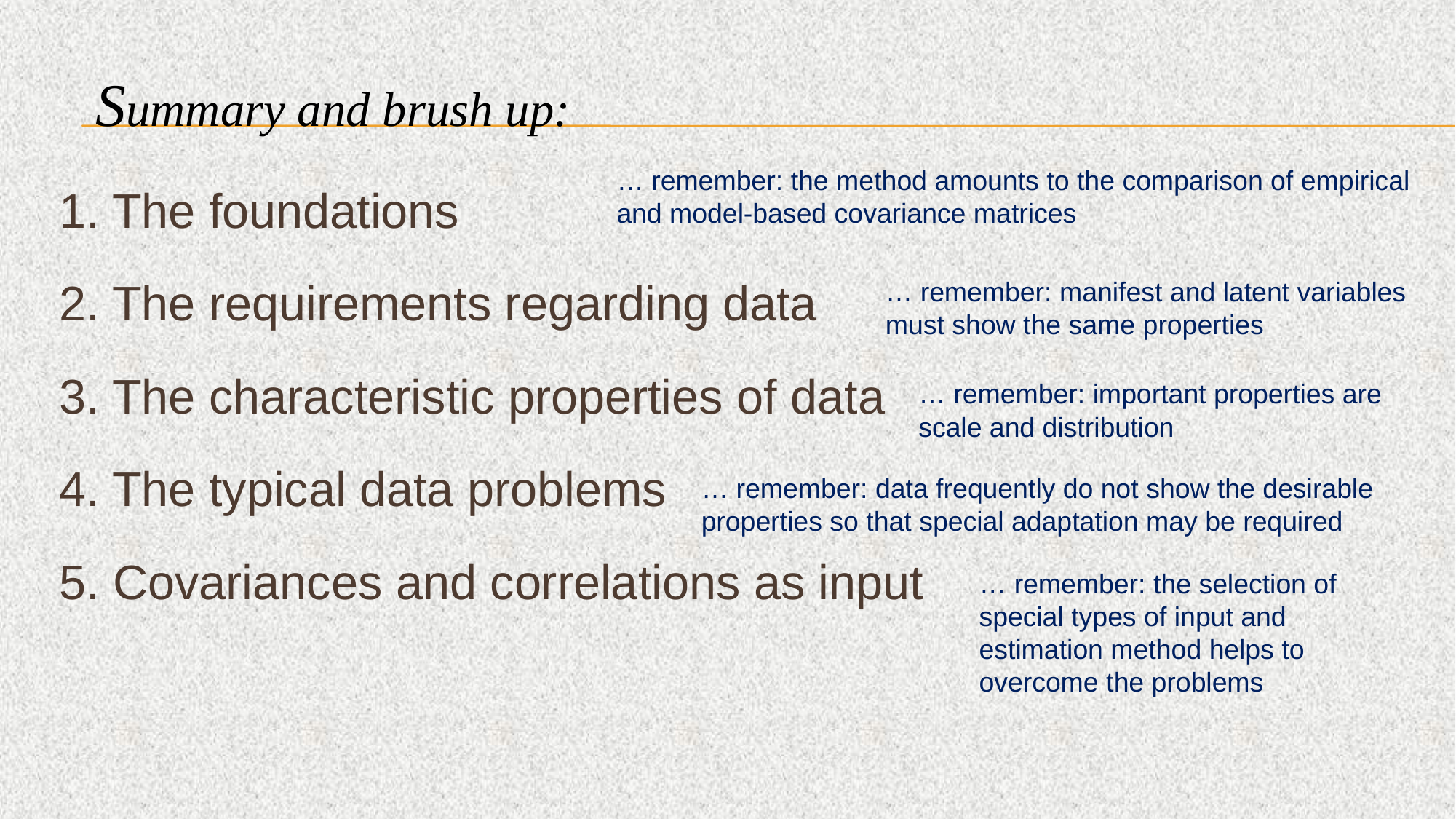

Summary and brush up:
… remember: the method amounts to the comparison of empirical and model-based covariance matrices
1. The foundations
2. The requirements regarding data
3. The characteristic properties of data
4. The typical data problems
5. Covariances and correlations as input

… remember: manifest and latent variables must show the same properties
… remember: important properties are scale and distribution
… remember: data frequently do not show the desirable properties so that special adaptation may be required
… remember: the selection of special types of input and estimation method helps to overcome the problems